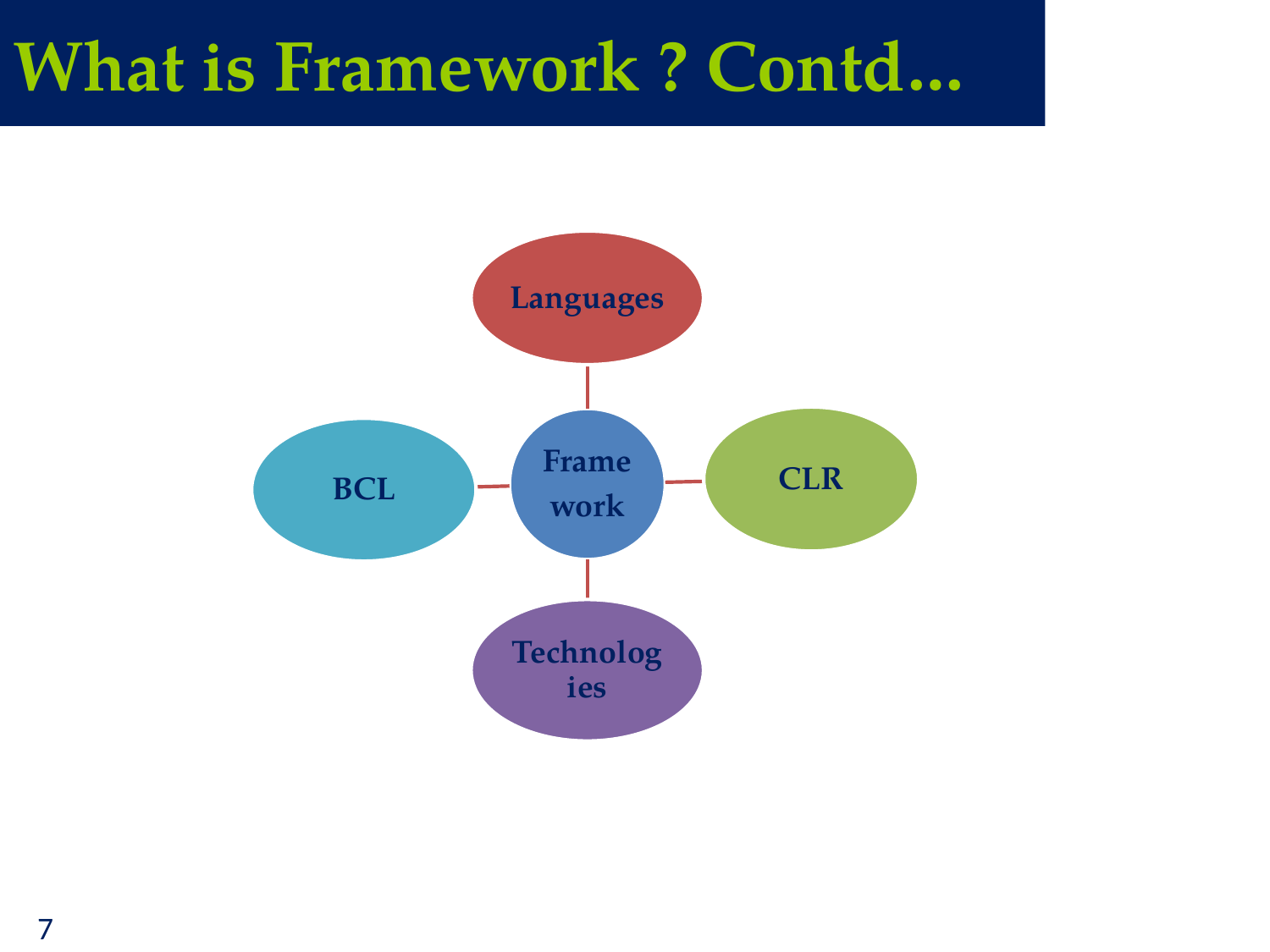

# What is Framework ? Contd…
Frame
work

Languages

CLR

Technologies

BCL
7